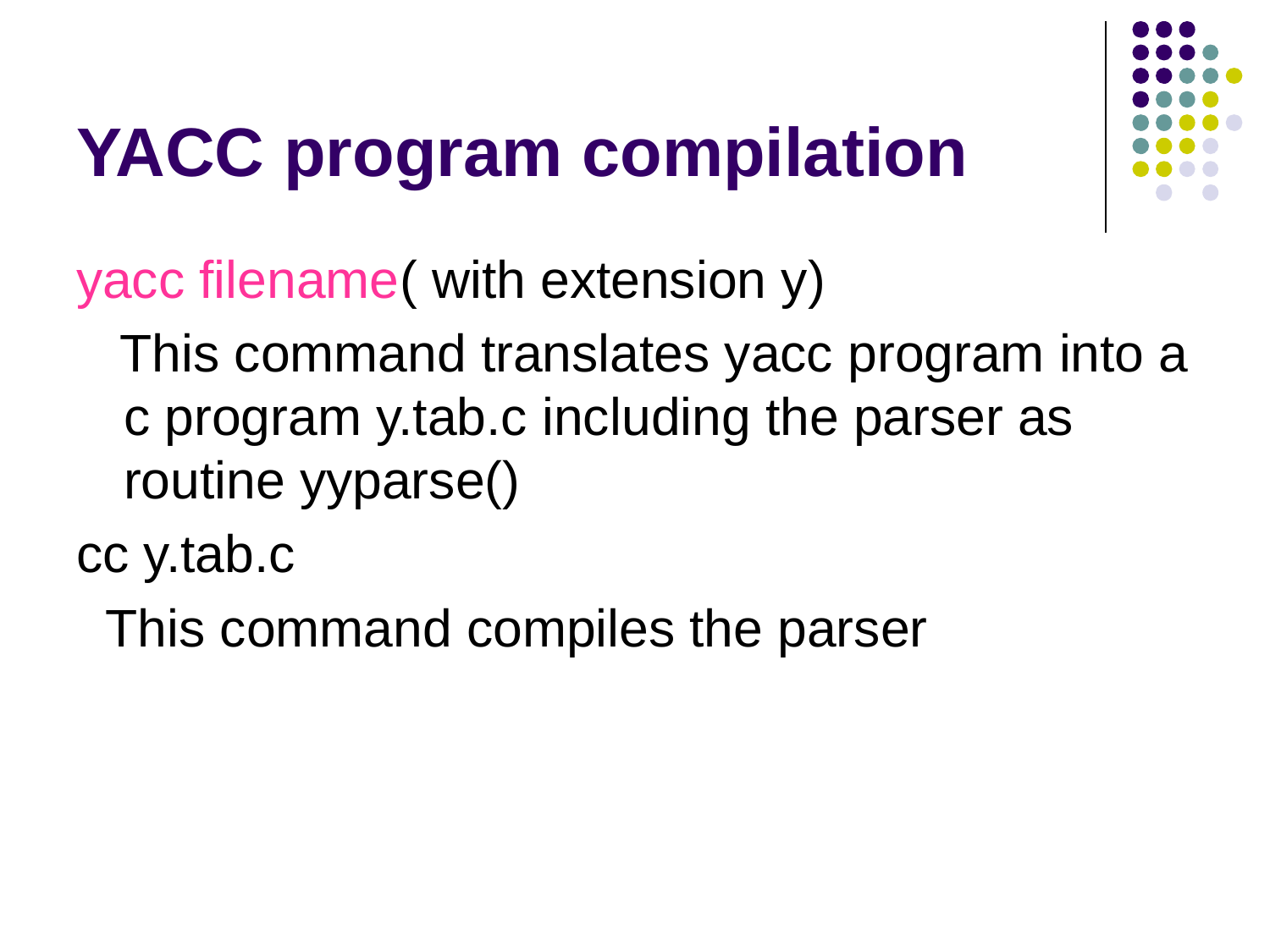

# YACC program compilation
yacc filename( with extension y)
   This command translates yacc program into a c program y.tab.c including the parser as routine yyparse()
cc y.tab.c
  This command compiles the parser